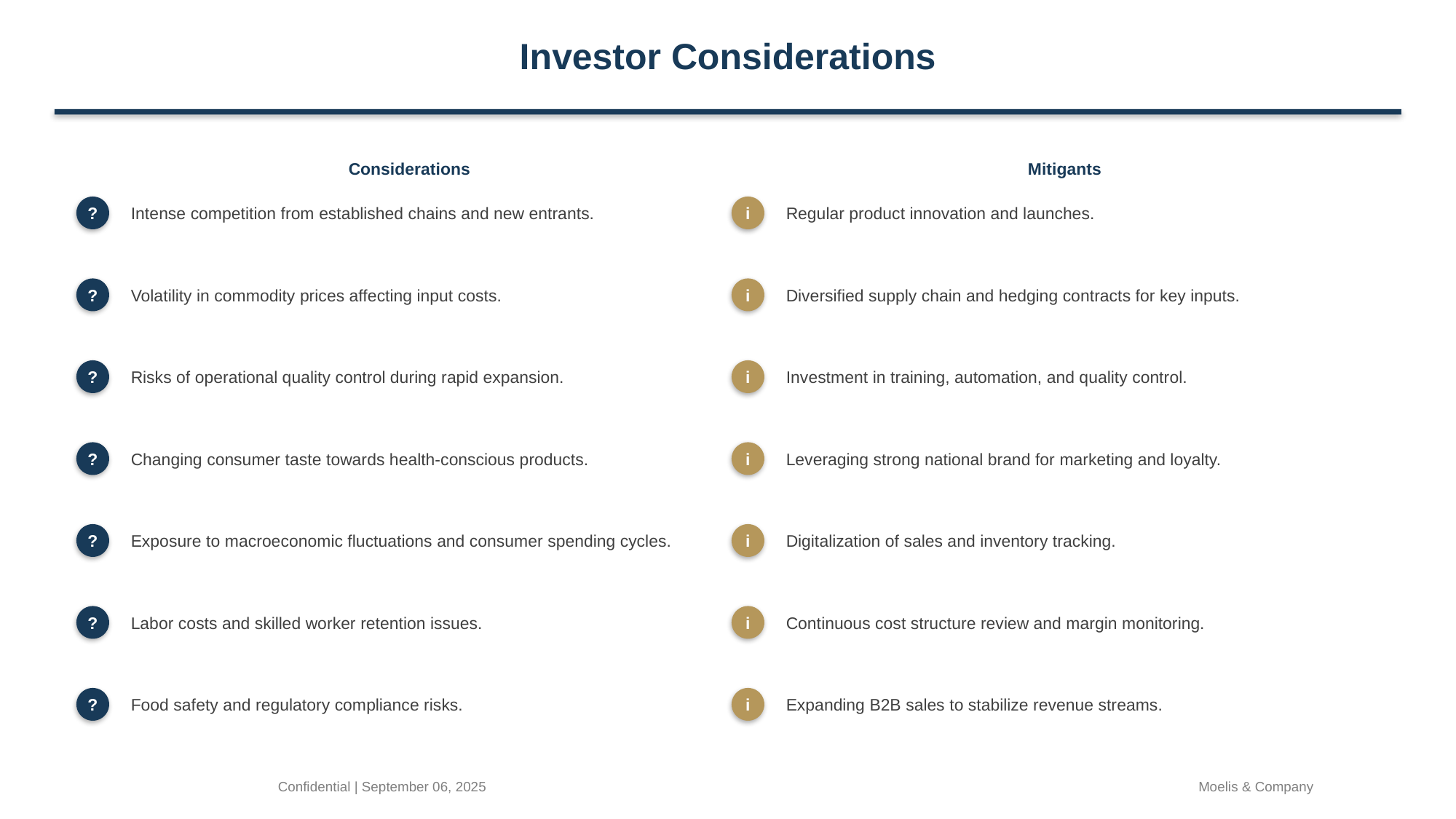

Investor Considerations

Considerations
Mitigants
Intense competition from established chains and new entrants.
Regular product innovation and launches.

?

i
Volatility in commodity prices affecting input costs.
Diversified supply chain and hedging contracts for key inputs.

?

i
Risks of operational quality control during rapid expansion.
Investment in training, automation, and quality control.

?

i
Changing consumer taste towards health-conscious products.
Leveraging strong national brand for marketing and loyalty.

?

i
Exposure to macroeconomic fluctuations and consumer spending cycles.
Digitalization of sales and inventory tracking.

?

i
Labor costs and skilled worker retention issues.
Continuous cost structure review and margin monitoring.

?

i
Food safety and regulatory compliance risks.
Expanding B2B sales to stabilize revenue streams.

?

i
Confidential | September 06, 2025
Moelis & Company